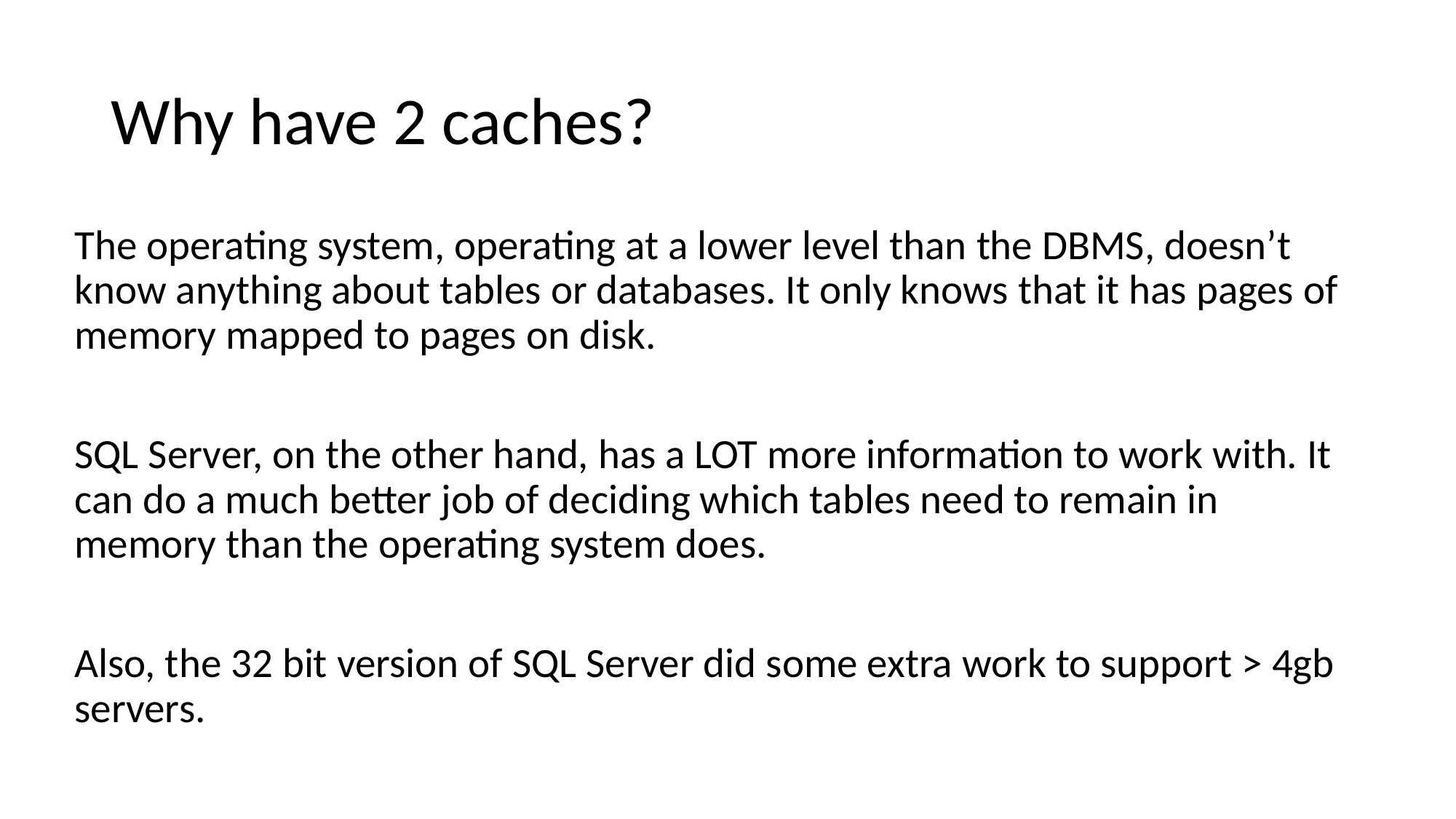

# Why have 2 caches?
The operating system, operating at a lower level than the DBMS, doesn’t know anything about tables or databases. It only knows that it has pages of memory mapped to pages on disk.

SQL Server, on the other hand, has a LOT more information to work with. It can do a much better job of deciding which tables need to remain in memory than the operating system does.

Also, the 32 bit version of SQL Server did some extra work to support > 4gb servers.